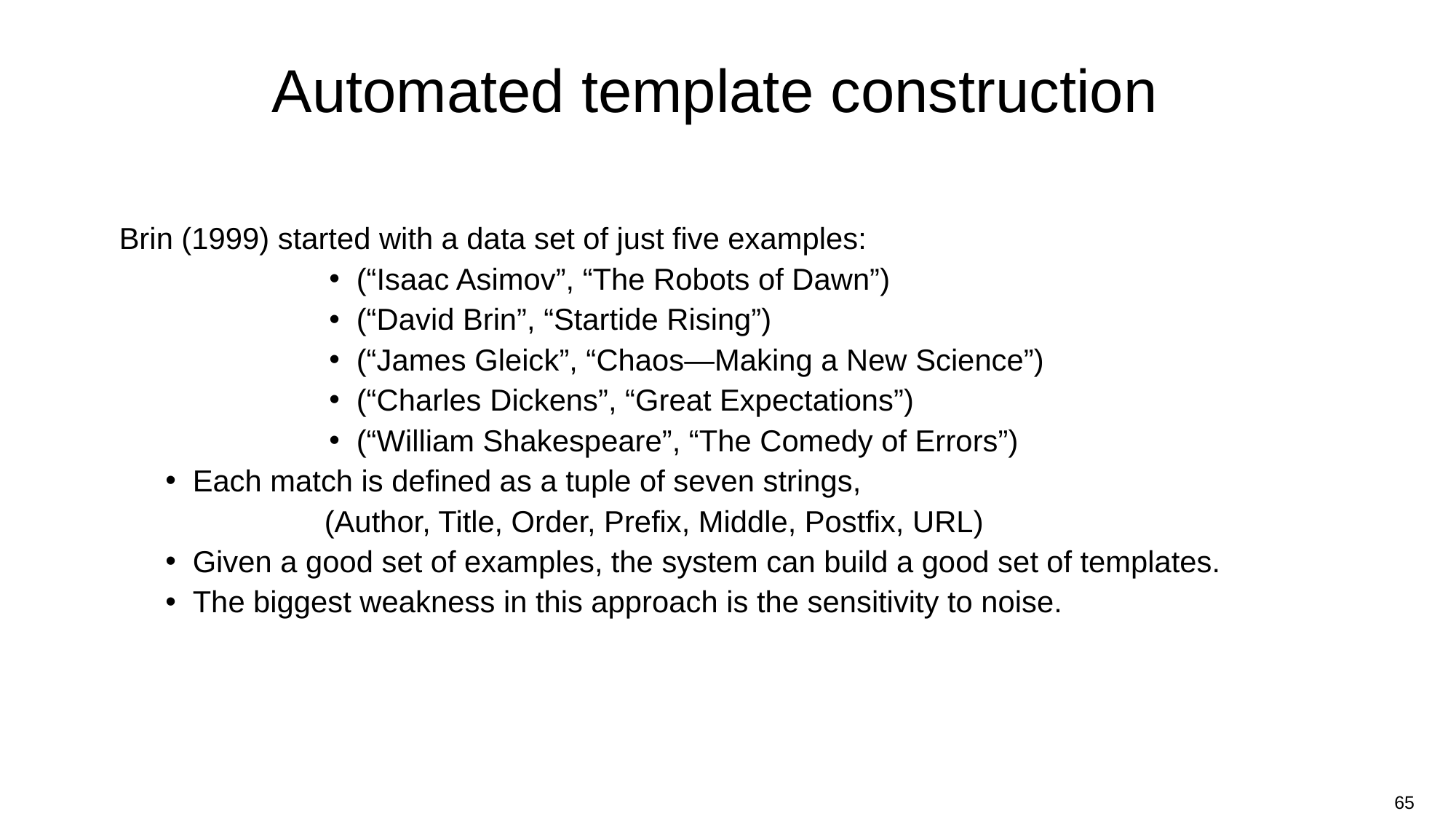

Automated template construction
 Brin (1999) started with a data set of just five examples:
(“Isaac Asimov”, “The Robots of Dawn”)
(“David Brin”, “Startide Rising”)
(“James Gleick”, “Chaos—Making a New Science”)
(“Charles Dickens”, “Great Expectations”)
(“William Shakespeare”, “The Comedy of Errors”)
Each match is defined as a tuple of seven strings,
                   (Author, Title, Order, Prefix, Middle, Postfix, URL)
Given a good set of examples, the system can build a good set of templates.
The biggest weakness in this approach is the sensitivity to noise.
65